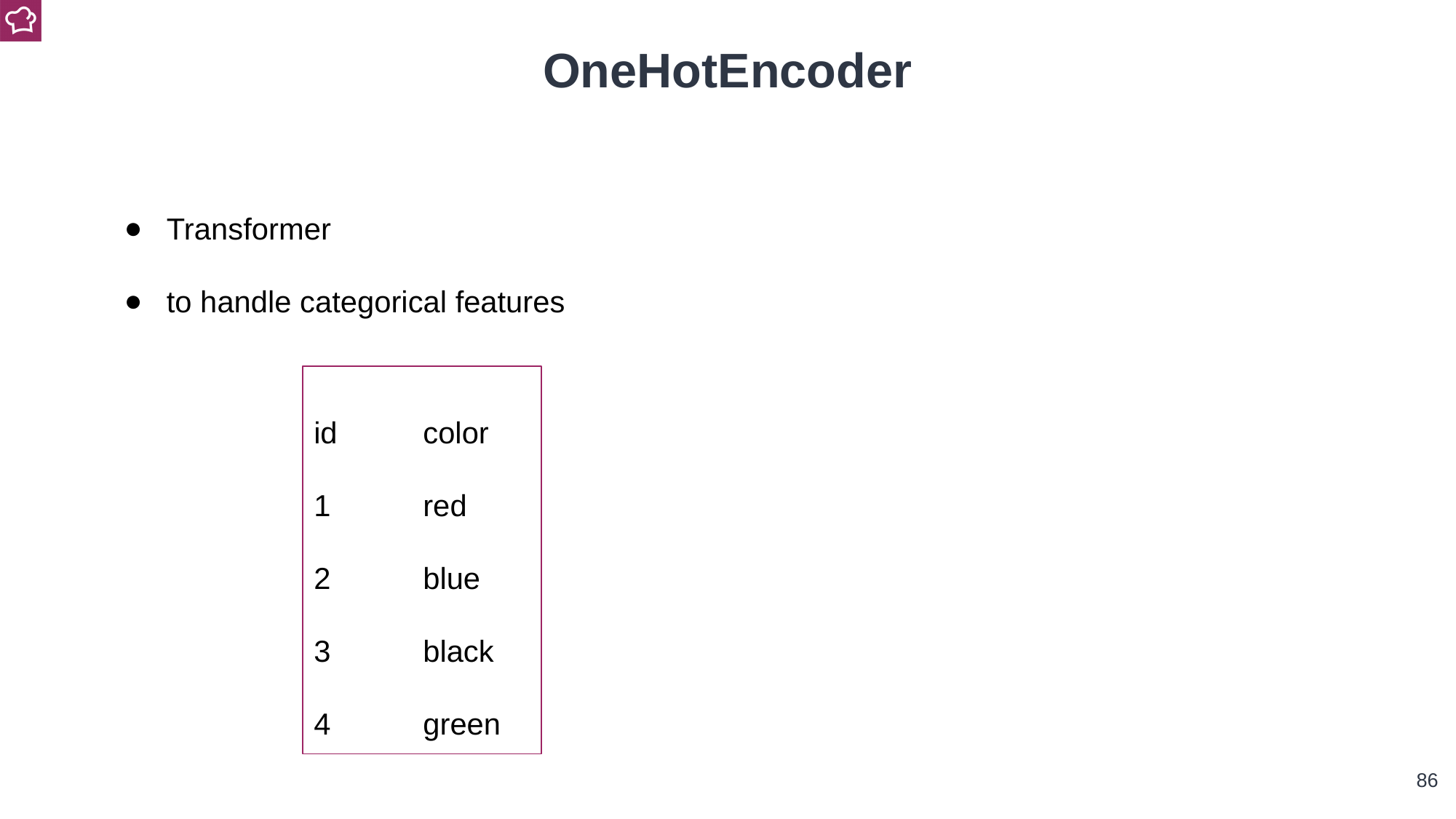

OneHotEncoder
Transformer
to handle categorical features
id	color
1	red
2	blue
3	black
4	green

86